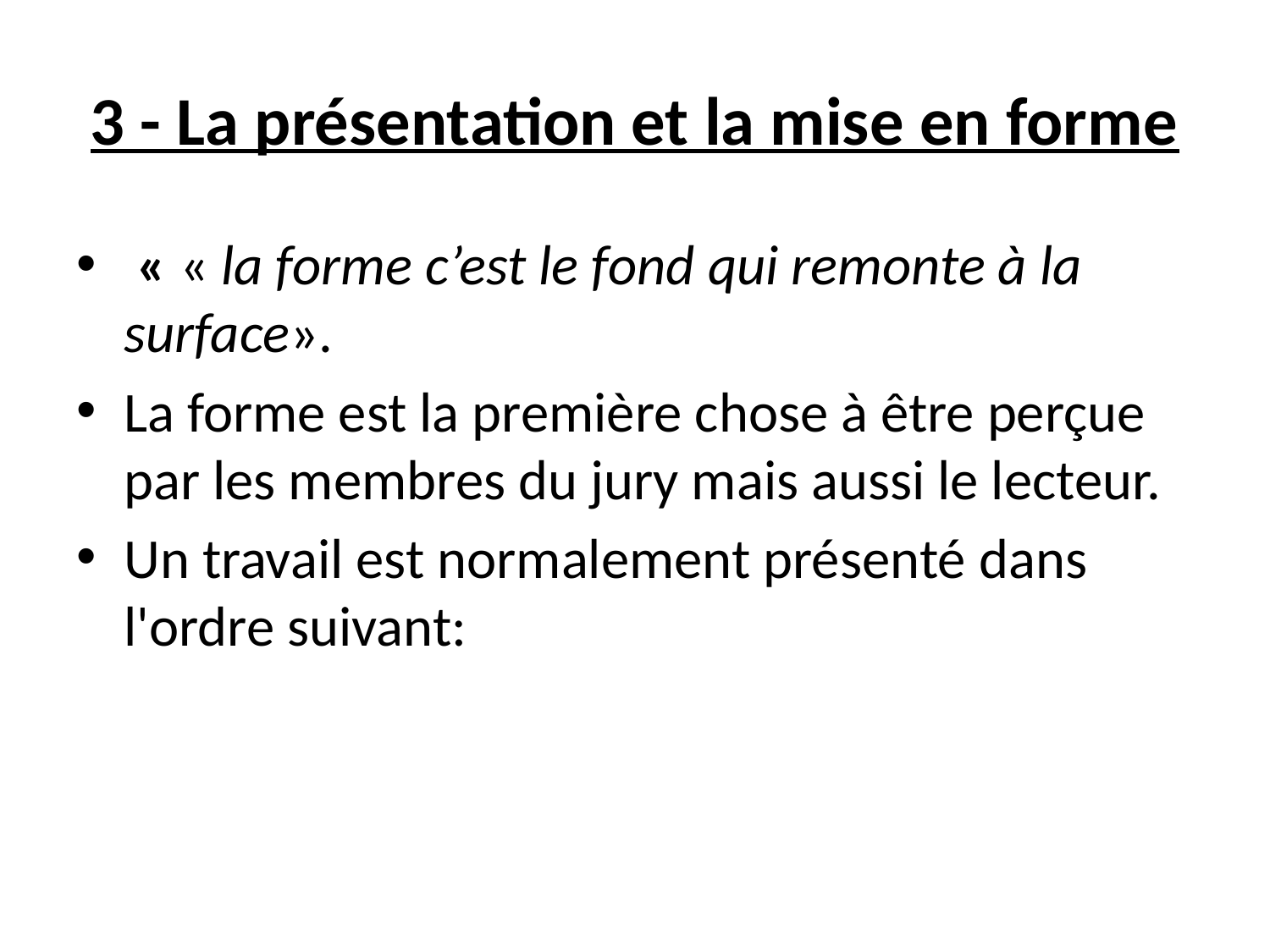

# 3 - La présentation et la mise en forme
 « « la forme c’est le fond qui remonte à la surface».
La forme est la première chose à être perçue par les membres du jury mais aussi le lecteur.
Un travail est normalement présenté dans l'ordre suivant: